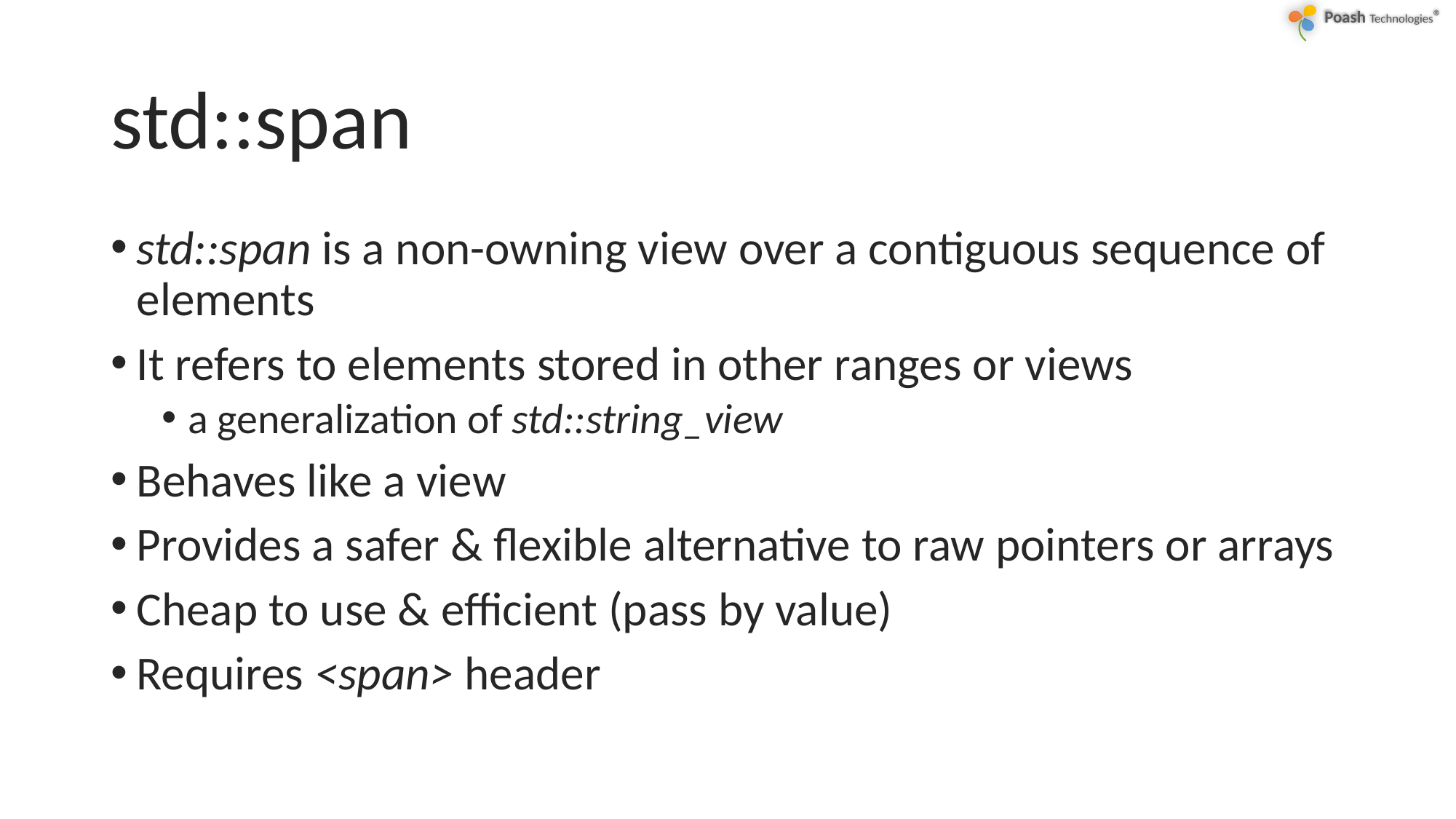

# std::span
std::span is a non-owning view over a contiguous sequence of elements
It refers to elements stored in other ranges or views
a generalization of std::string_view
Behaves like a view
Provides a safer & flexible alternative to raw pointers or arrays
Cheap to use & efficient (pass by value)
Requires <span> header